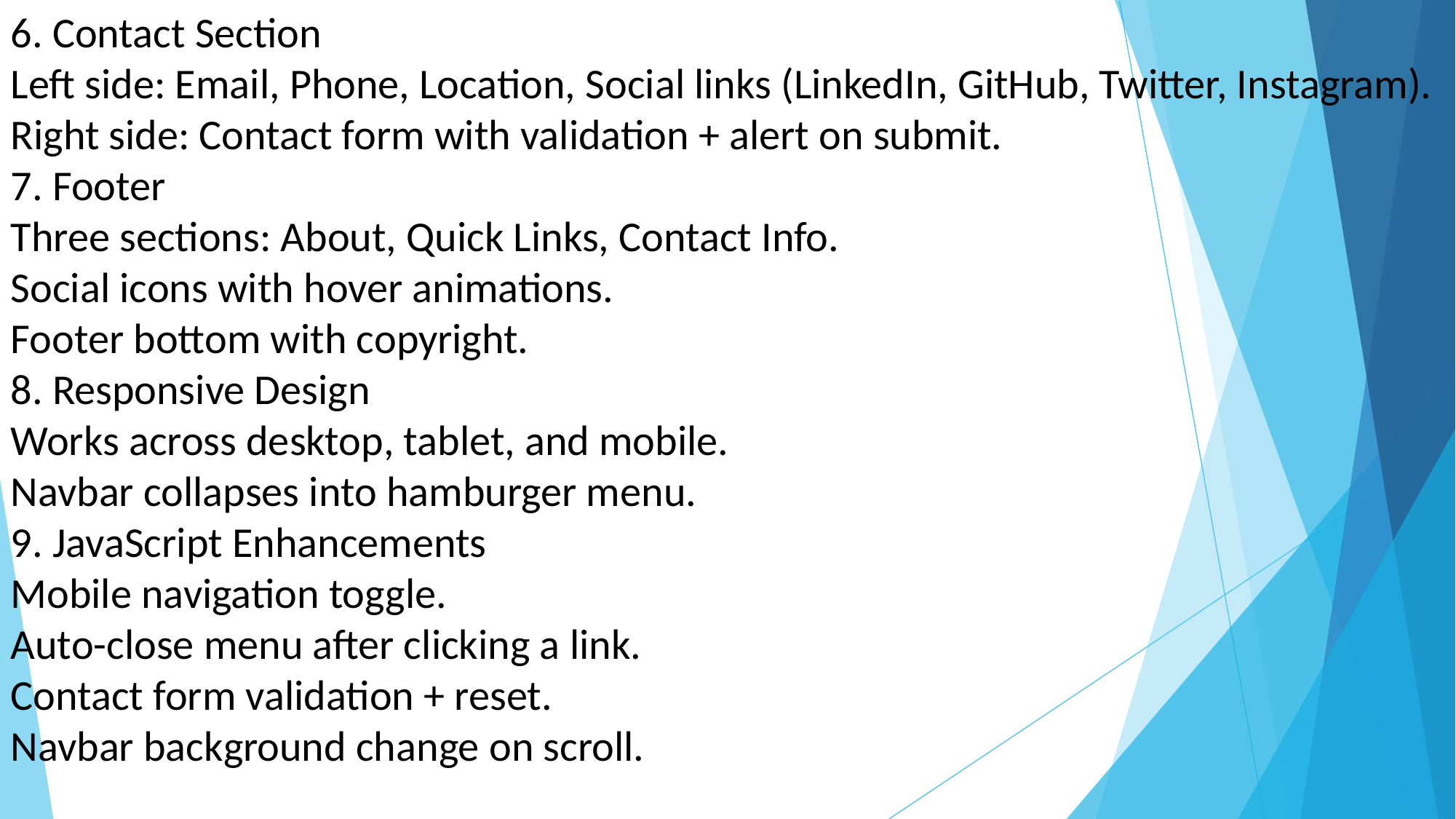

6. Contact Section
Left side: Email, Phone, Location, Social links (LinkedIn, GitHub, Twitter, Instagram).
Right side: Contact form with validation + alert on submit.
7. Footer
Three sections: About, Quick Links, Contact Info.
Social icons with hover animations.
Footer bottom with copyright.
8. Responsive Design
Works across desktop, tablet, and mobile.
Navbar collapses into hamburger menu.
9. JavaScript Enhancements
Mobile navigation toggle.
Auto-close menu after clicking a link.
Contact form validation + reset.
Navbar background change on scroll.